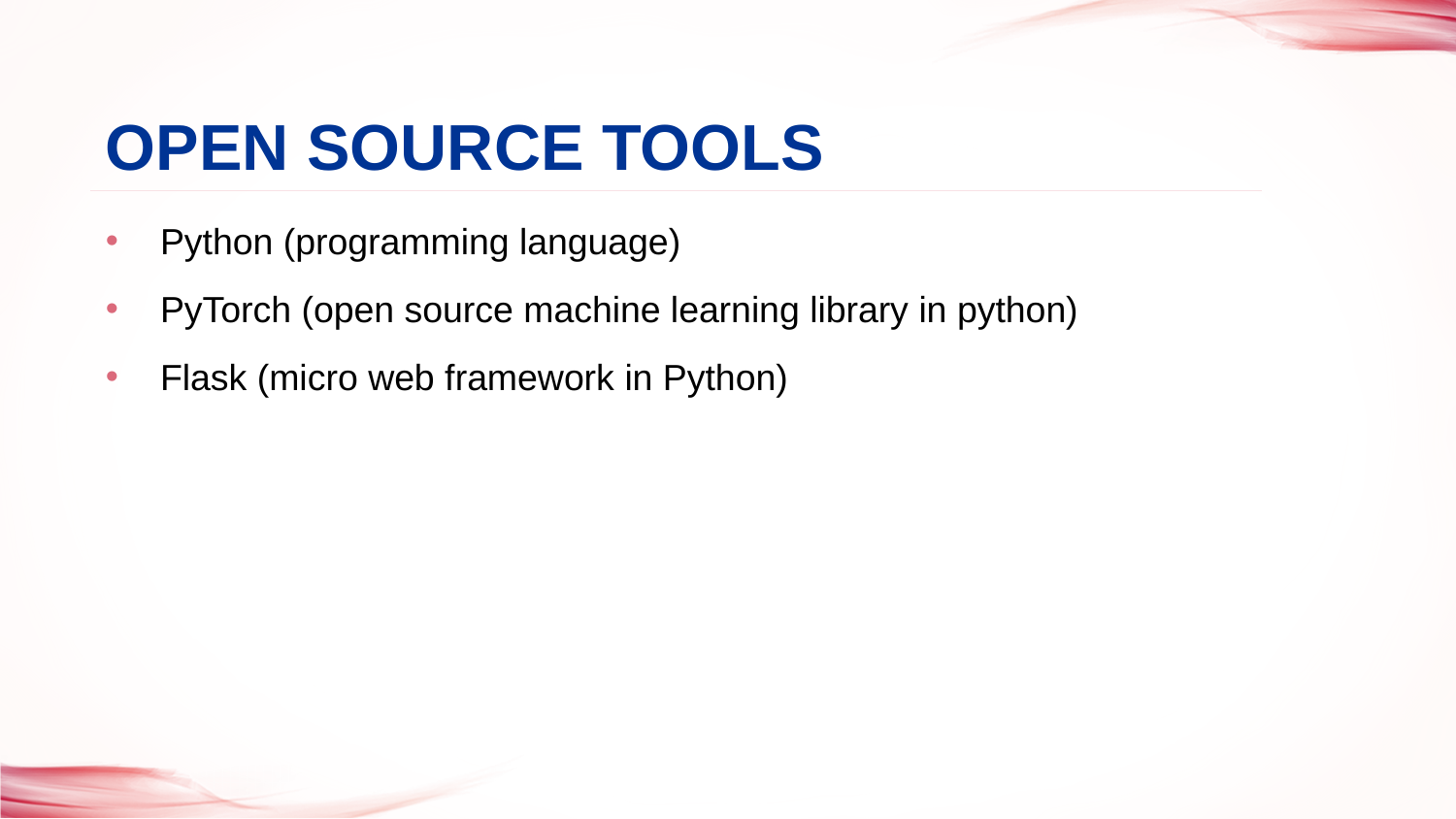

OPEN source tools
# Python (programming language)
PyTorch (open source machine learning library in python)
Flask (micro web framework in Python)